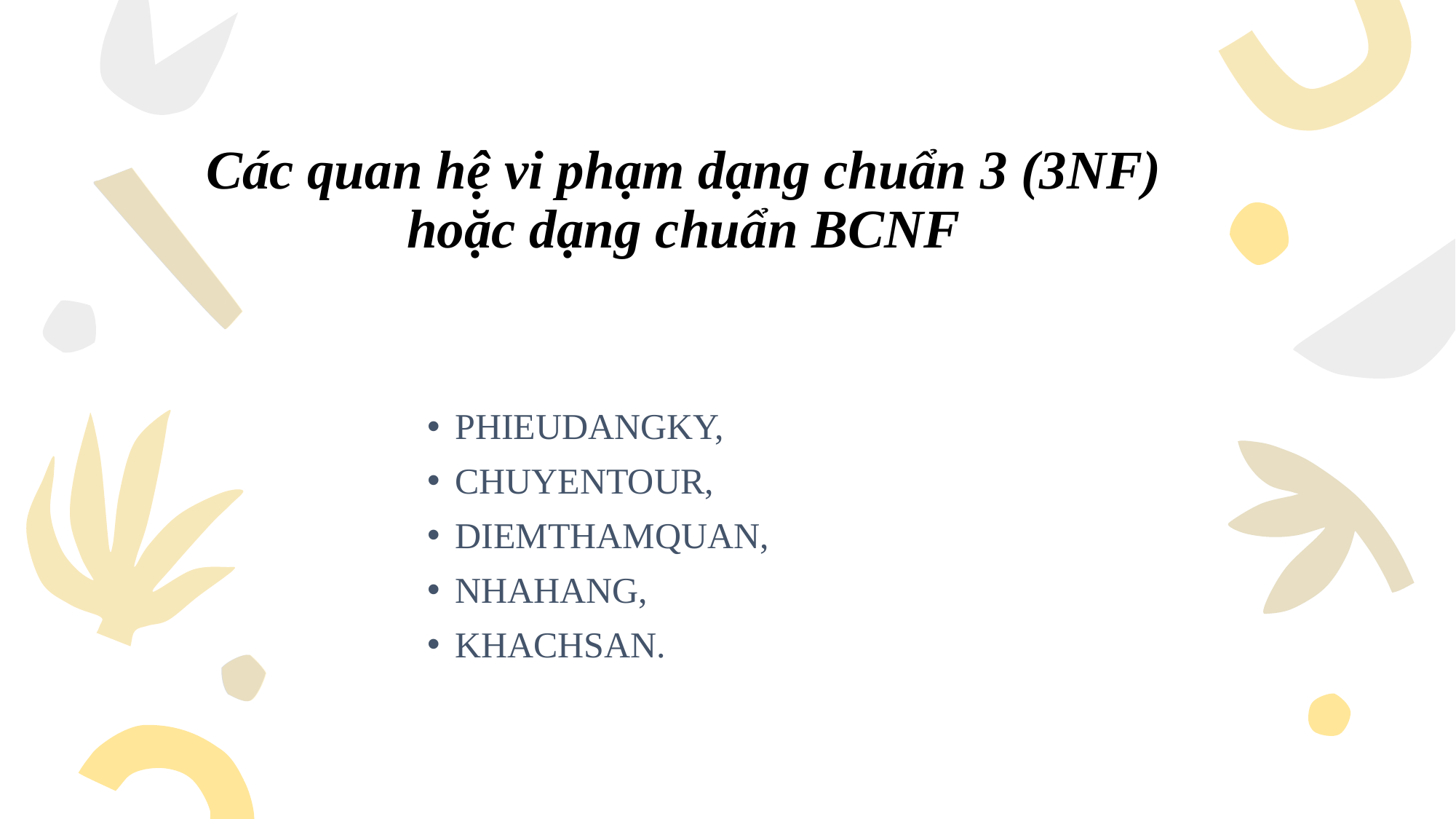

# Các quan hệ vi phạm dạng chuẩn 3 (3NF) hoặc dạng chuẩn BCNF

PHIEUDANGKY,
CHUYENTOUR,
DIEMTHAMQUAN,
NHAHANG,
KHACHSAN.